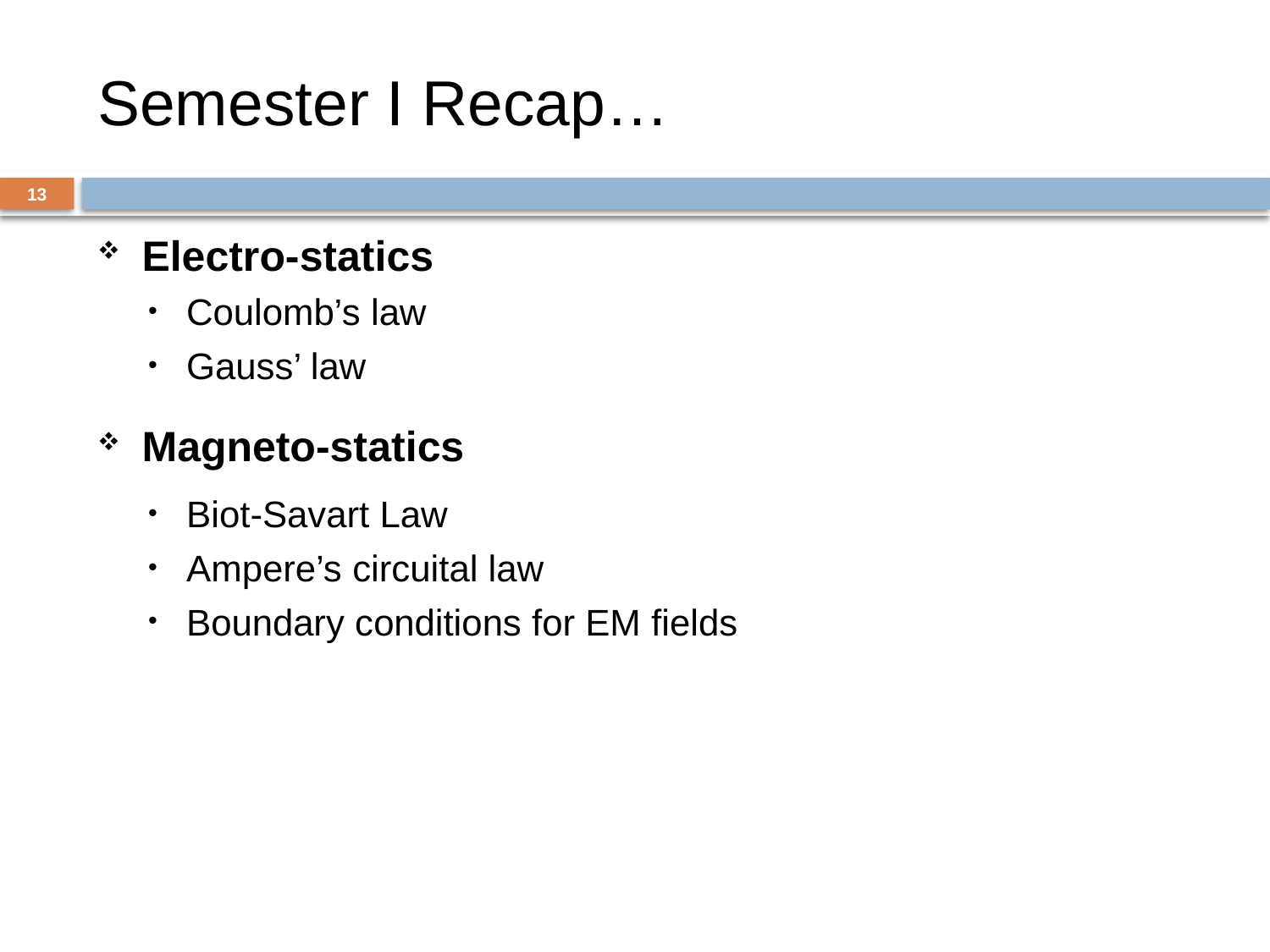

# Semester I Recap…
13
Electro-statics
Coulomb’s law
Gauss’ law
Magneto-statics
Biot-Savart Law
Ampere’s circuital law
Boundary conditions for EM fields